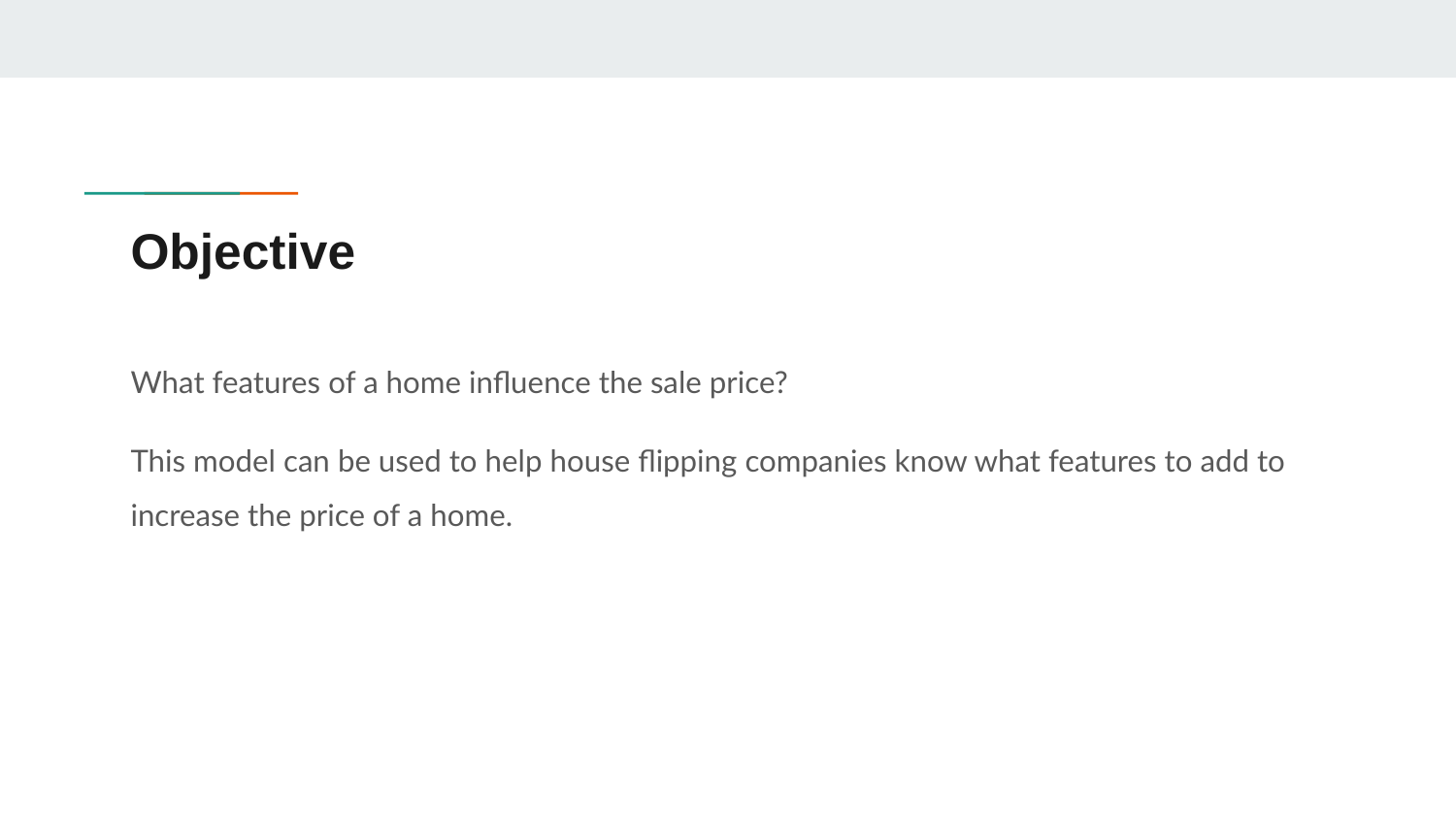

# Objective
What features of a home influence the sale price?
This model can be used to help house flipping companies know what features to add to increase the price of a home.